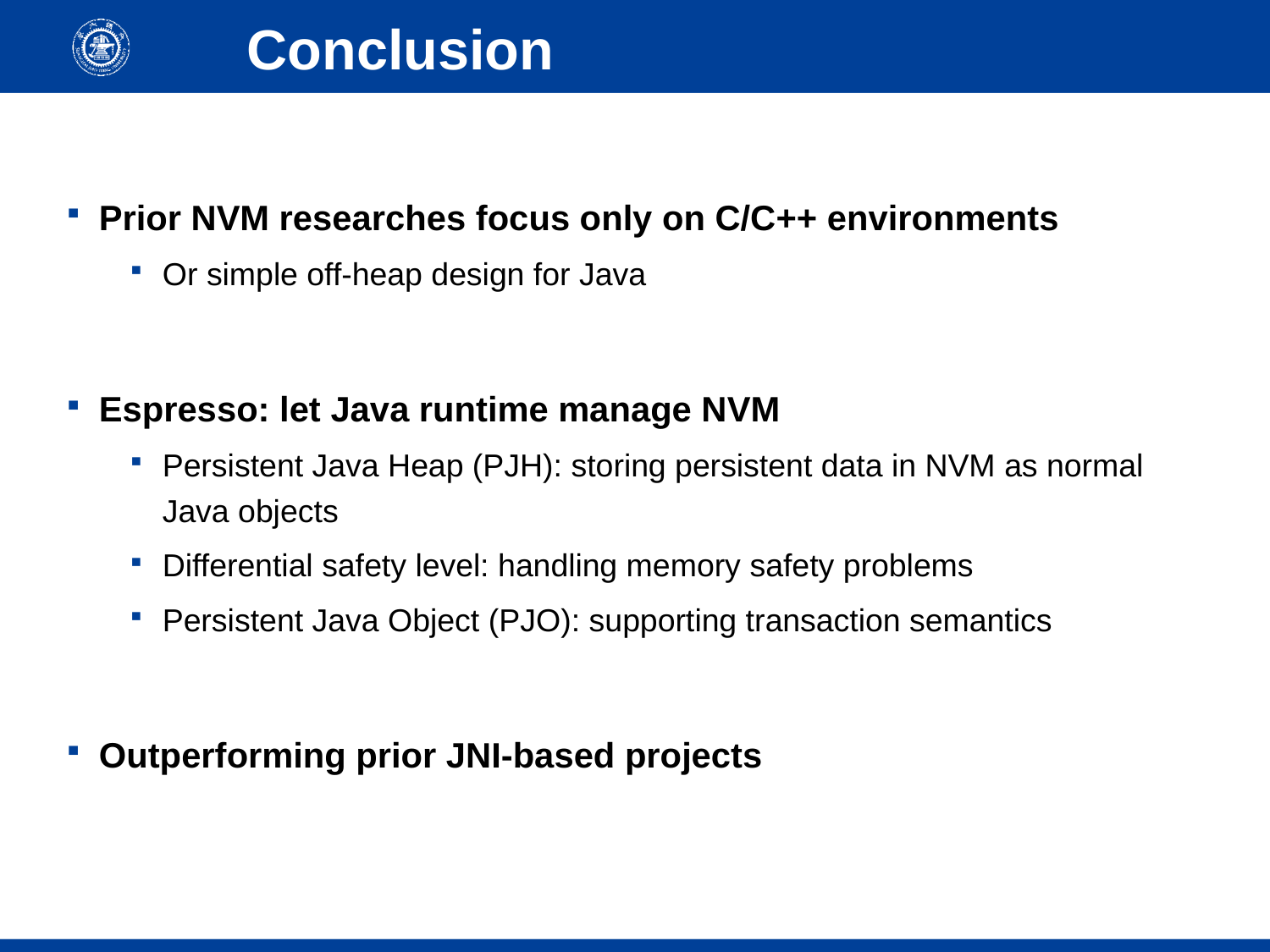

# Conclusion
Prior NVM researches focus only on C/C++ environments
Or simple off-heap design for Java

Espresso: let Java runtime manage NVM
Persistent Java Heap (PJH): storing persistent data in NVM as normal Java objects
Differential safety level: handling memory safety problems
Persistent Java Object (PJO): supporting transaction semantics

Outperforming prior JNI-based projects